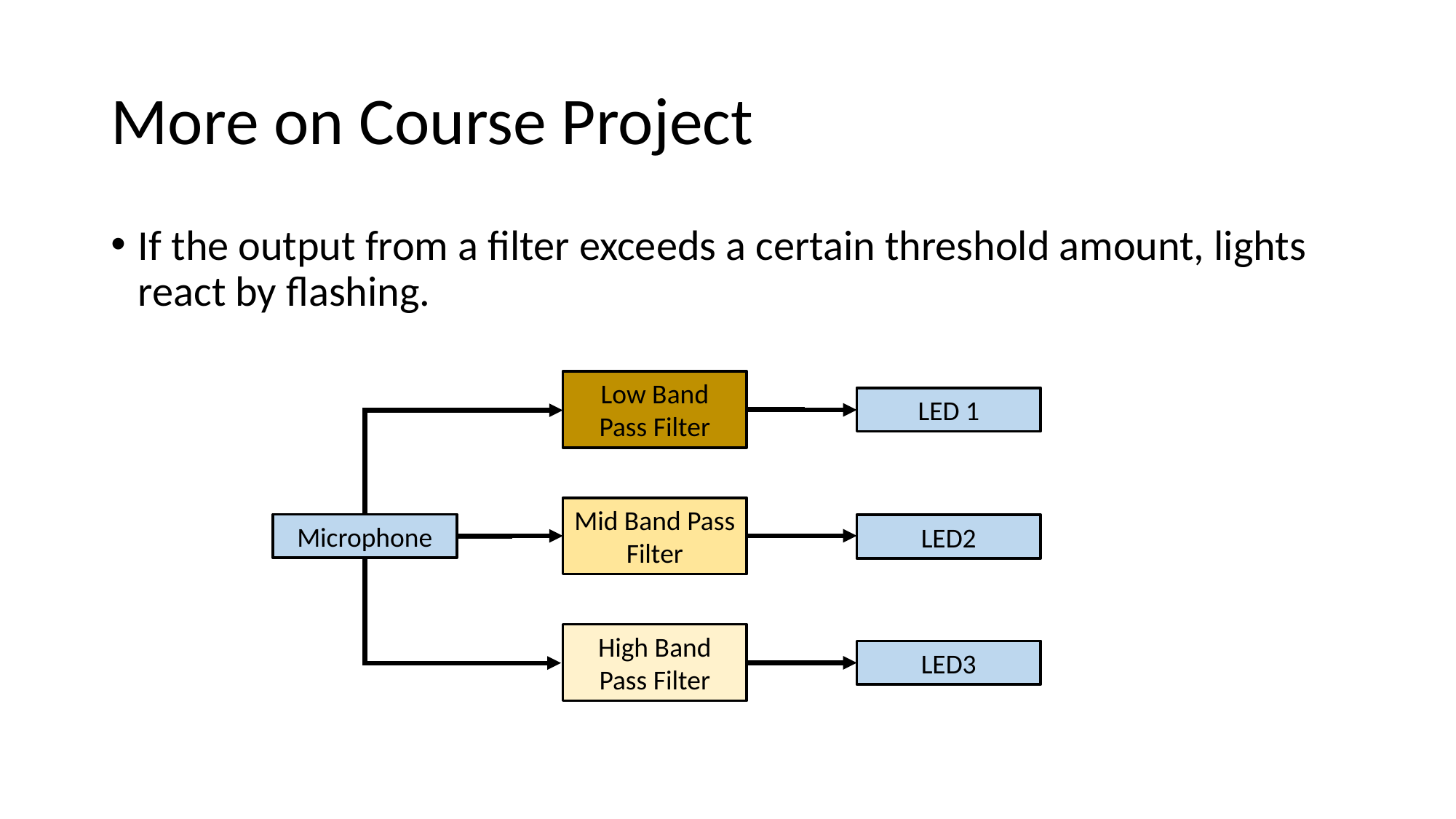

# More on Course Project
If the output from a filter exceeds a certain threshold amount, lights react by flashing.

Low Band Pass Filter
LED 1
Mid Band Pass Filter
Microphone
LED2
High Band Pass Filter
LED3